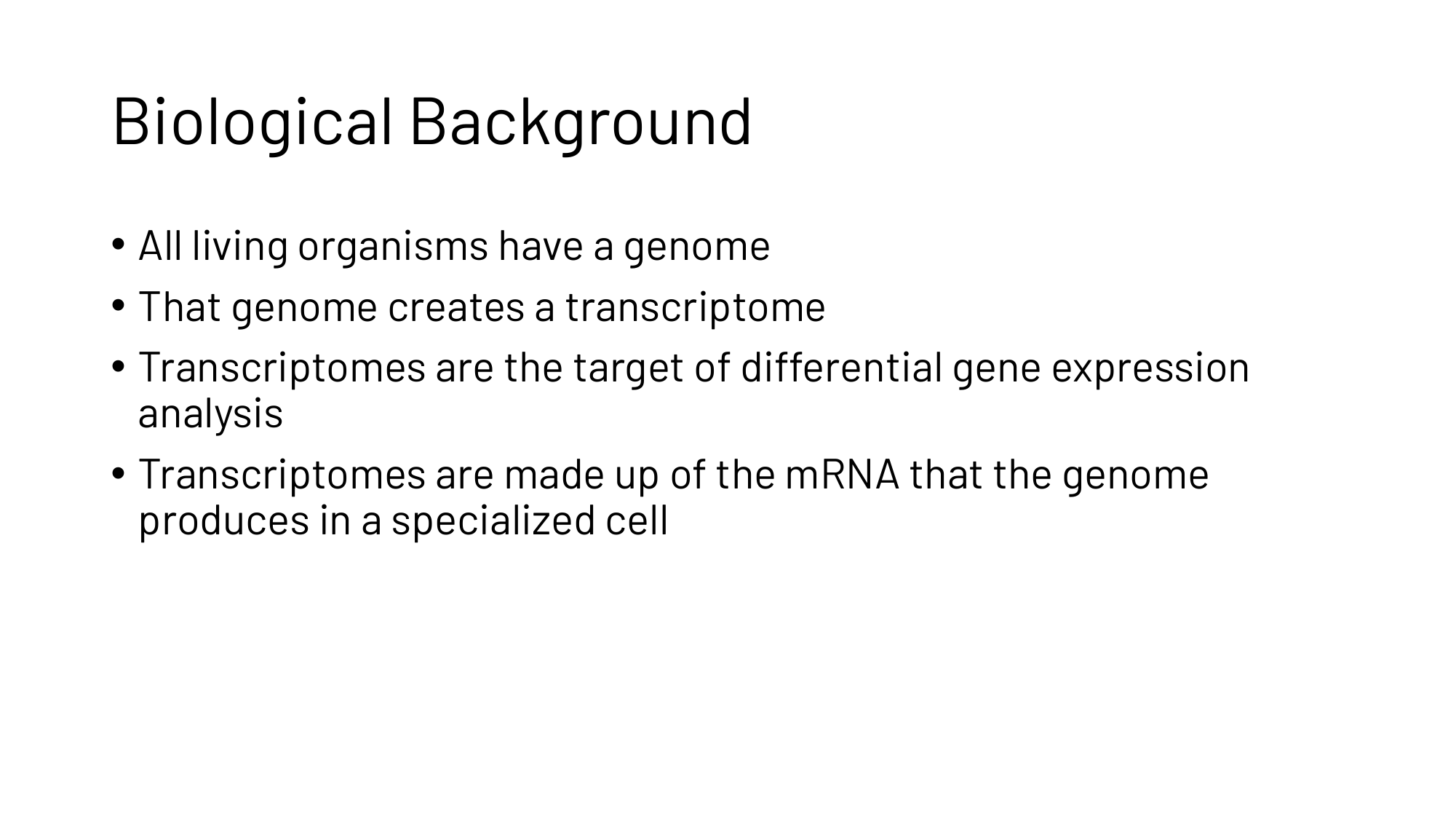

# Biological Background
All living organisms have a genome
That genome creates a transcriptome
Transcriptomes are the target of differential gene expression analysis
Transcriptomes are made up of the mRNA that the genome produces in a specialized cell